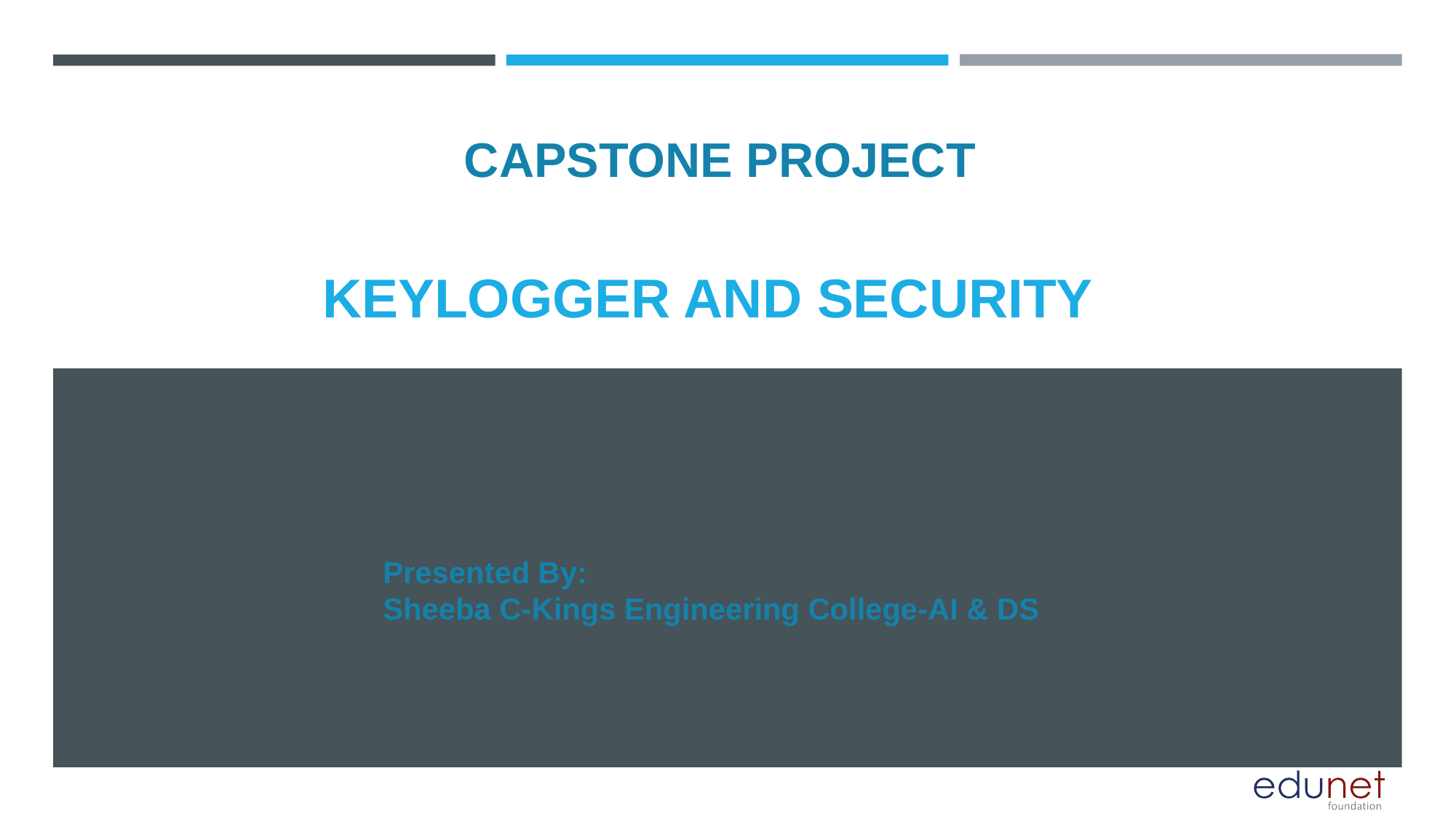

CAPSTONE PROJECT
# KEYLOGGER AND SECURITY
Presented By:
Sheeba C-Kings Engineering College-AI & DS